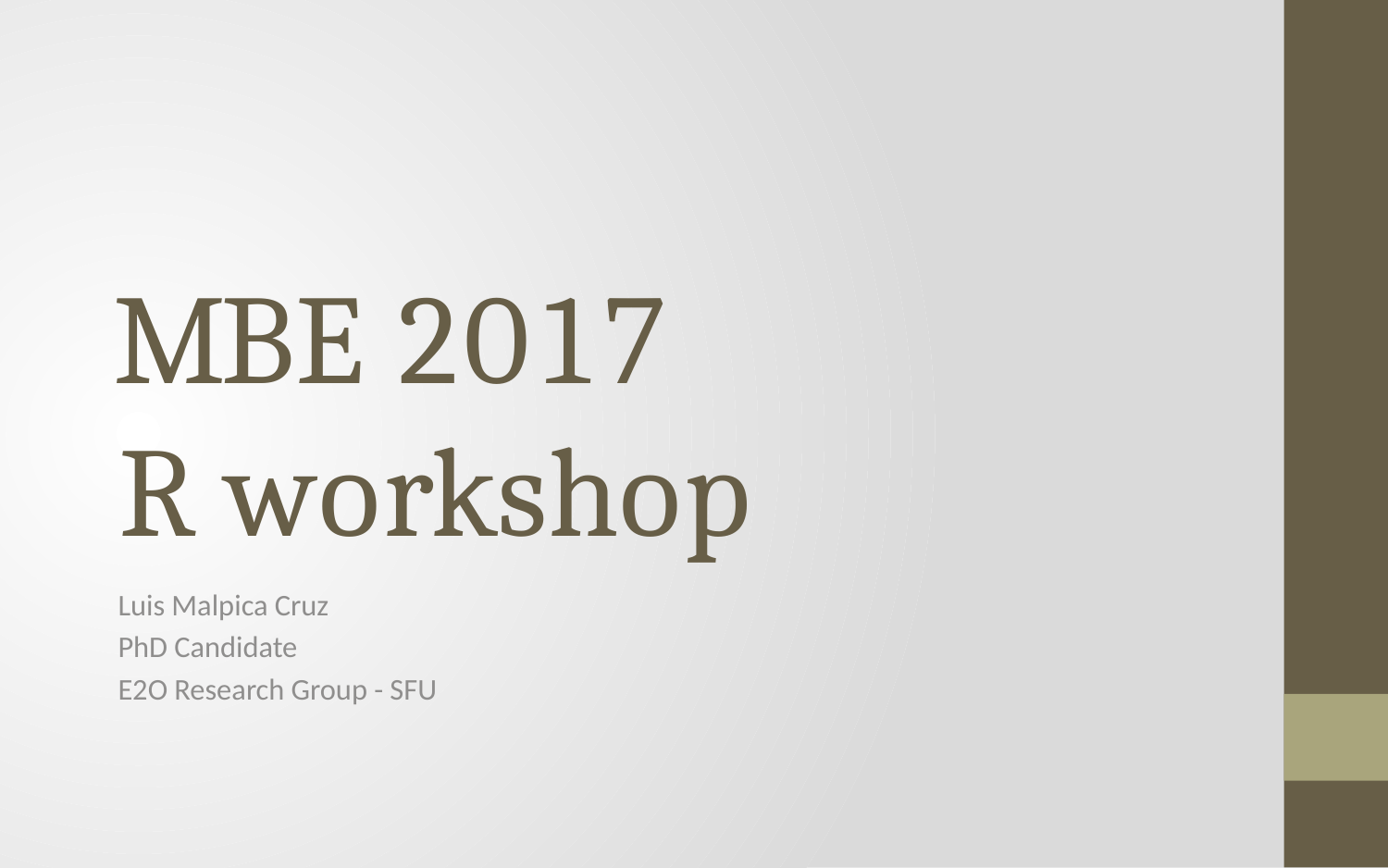

# MBE 2017 R workshop
Luis Malpica Cruz
PhD Candidate
E2O Research Group - SFU